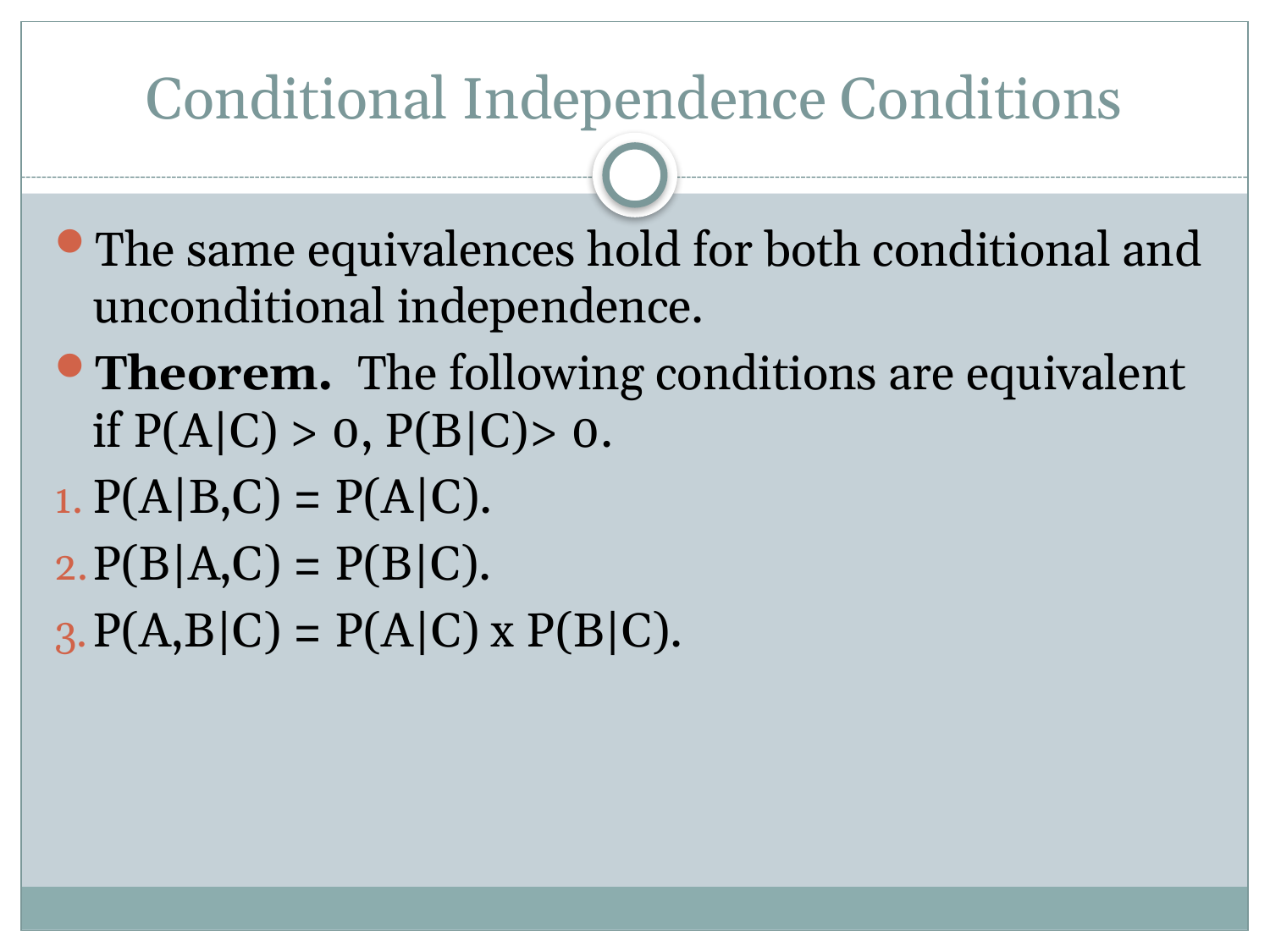

# Conditional Independence Conditions
The same equivalences hold for both conditional and unconditional independence.
Theorem.  The following conditions are equivalent if P(A|C) > 0, P(B|C)> 0.
P(A|B,C) = P(A|C).
P(B|A,C) = P(B|C).
P(A,B|C) = P(A|C) x P(B|C).